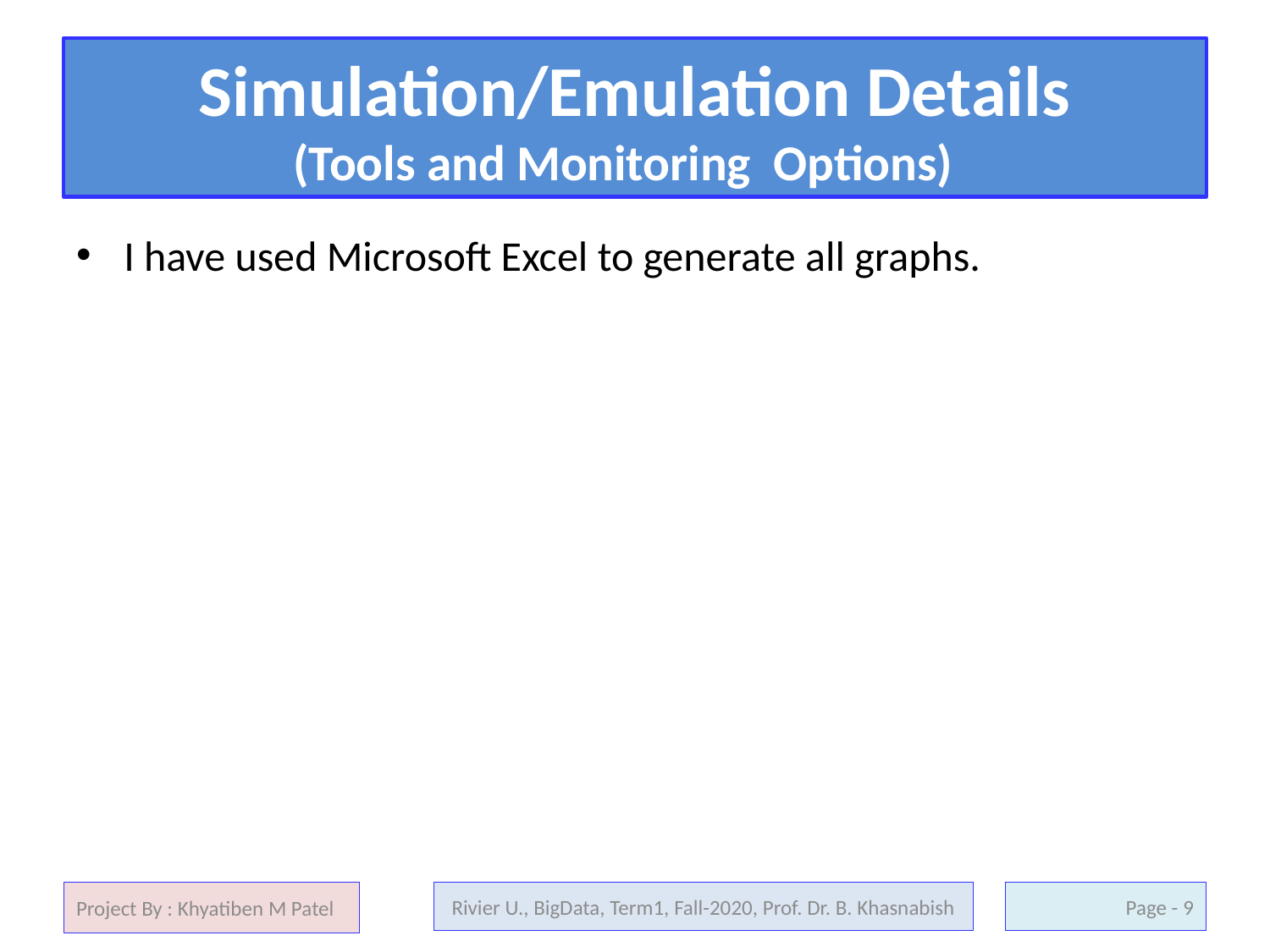

# Simulation/Emulation Details (Tools and Monitoring  Options)
I have used Microsoft Excel to generate all graphs.

Project By : Khyatiben M Patel
Rivier U., BigData, Term1, Fall-2020, Prof. Dr. B. Khasnabish
9